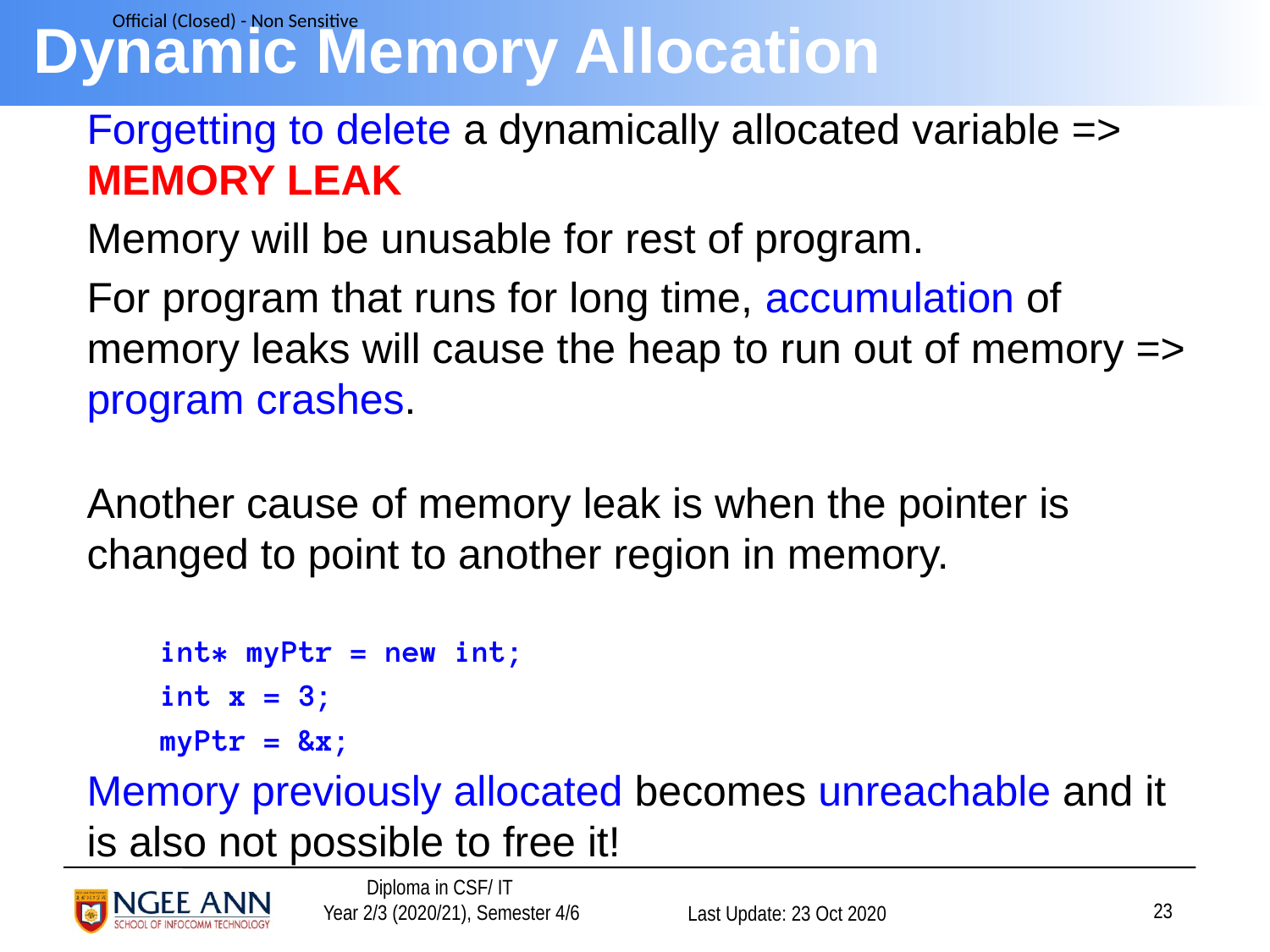

# Dynamic Memory Allocation
Forgetting to delete a dynamically allocated variable => MEMORY LEAK
Memory will be unusable for rest of program.
For program that runs for long time, accumulation of memory leaks will cause the heap to run out of memory => program crashes.

Another cause of memory leak is when the pointer is changed to point to another region in memory.

Memory previously allocated becomes unreachable and it is also not possible to free it!
int* myPtr = new int;
int x = 3;
myPtr = &x;